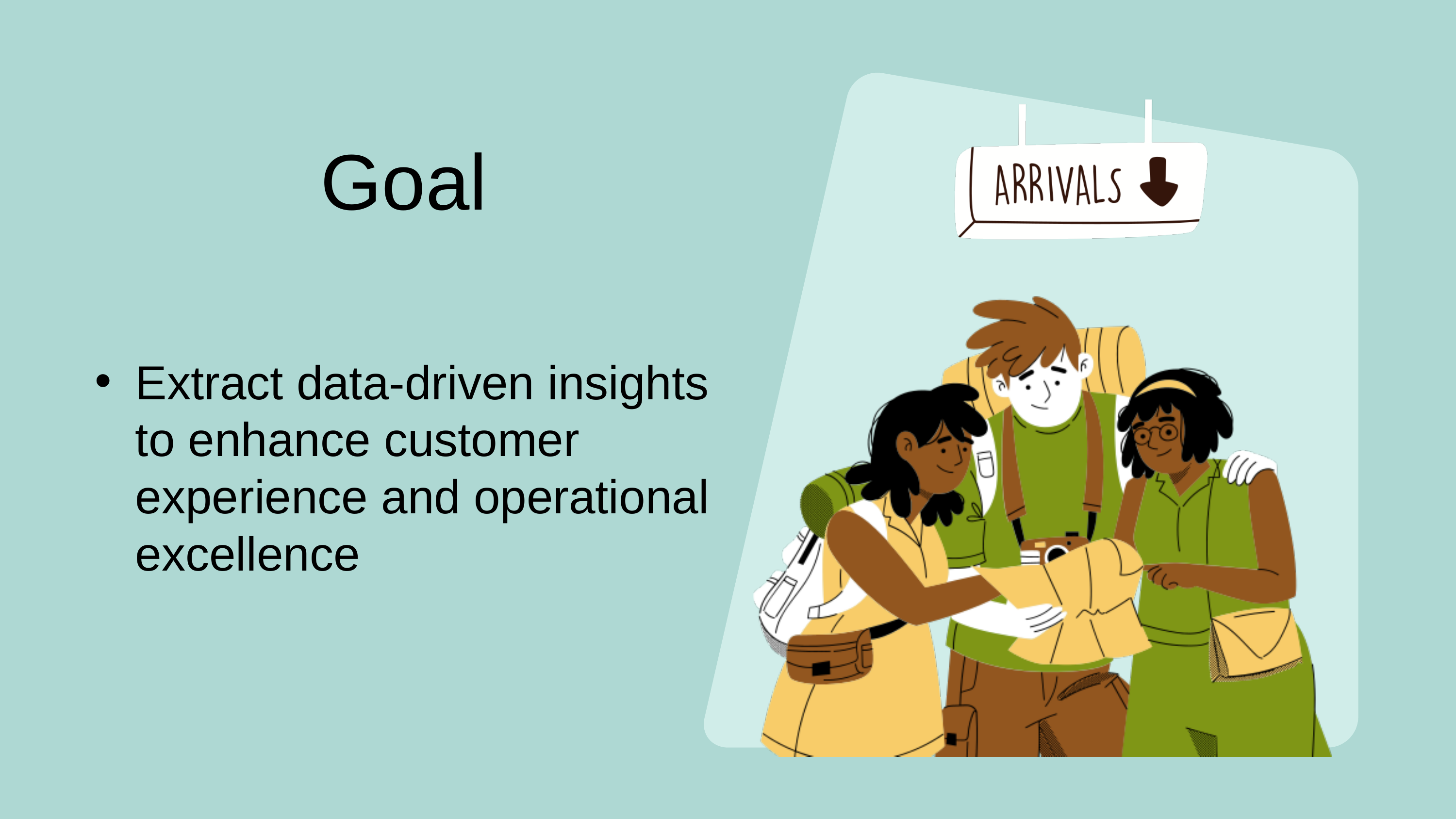

Goal

Extract data-driven insights to enhance customer experience and operational excellence